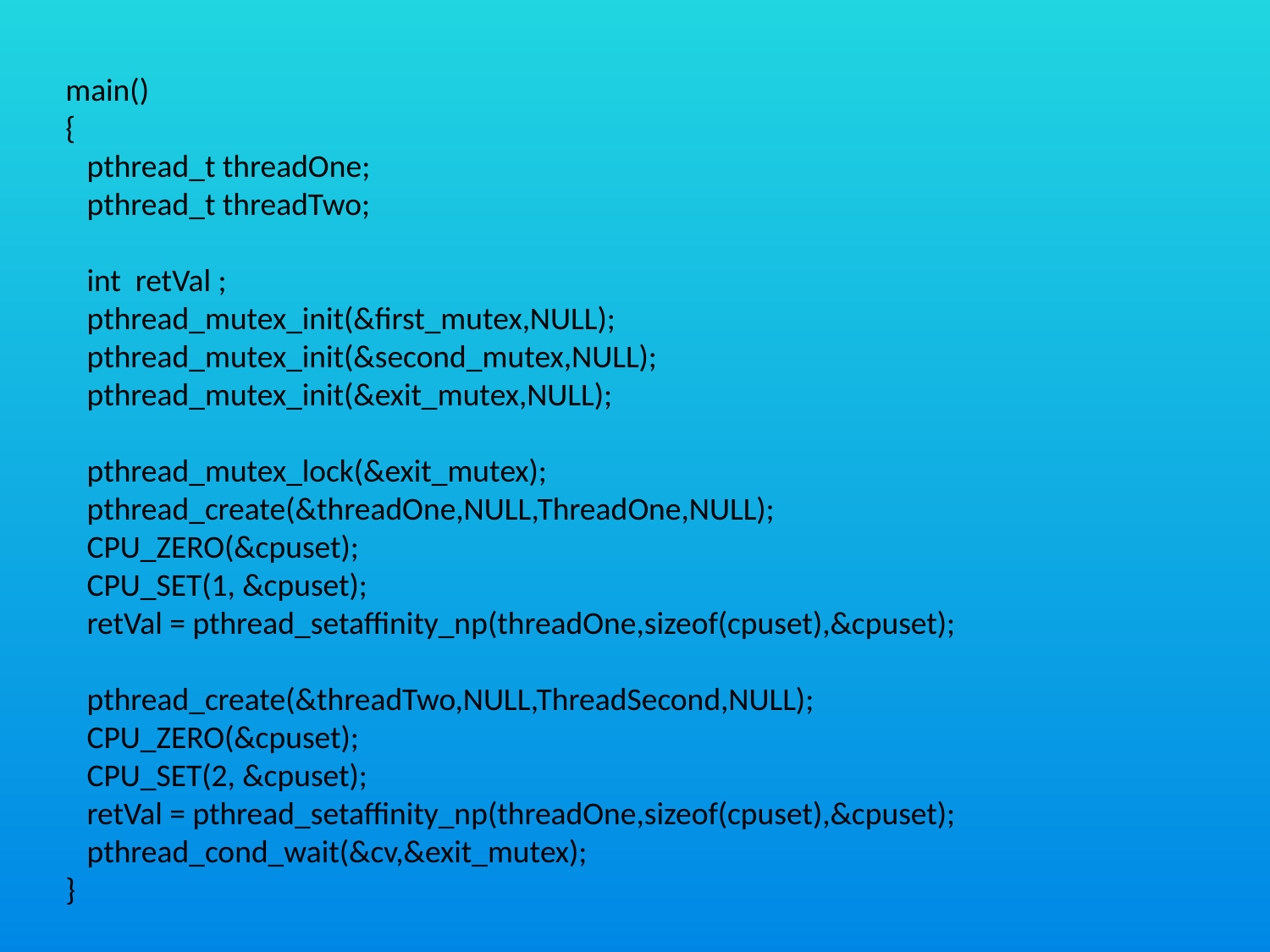

main()
{
   pthread_t threadOne;
   pthread_t threadTwo;

   int  retVal ;
   pthread_mutex_init(&first_mutex,NULL);
   pthread_mutex_init(&second_mutex,NULL);
   pthread_mutex_init(&exit_mutex,NULL);

   pthread_mutex_lock(&exit_mutex);
   pthread_create(&threadOne,NULL,ThreadOne,NULL);
   CPU_ZERO(&cpuset);
   CPU_SET(1, &cpuset);
   retVal = pthread_setaffinity_np(threadOne,sizeof(cpuset),&cpuset);

   pthread_create(&threadTwo,NULL,ThreadSecond,NULL);
   CPU_ZERO(&cpuset);
   CPU_SET(2, &cpuset);
   retVal = pthread_setaffinity_np(threadOne,sizeof(cpuset),&cpuset);
   pthread_cond_wait(&cv,&exit_mutex);
}